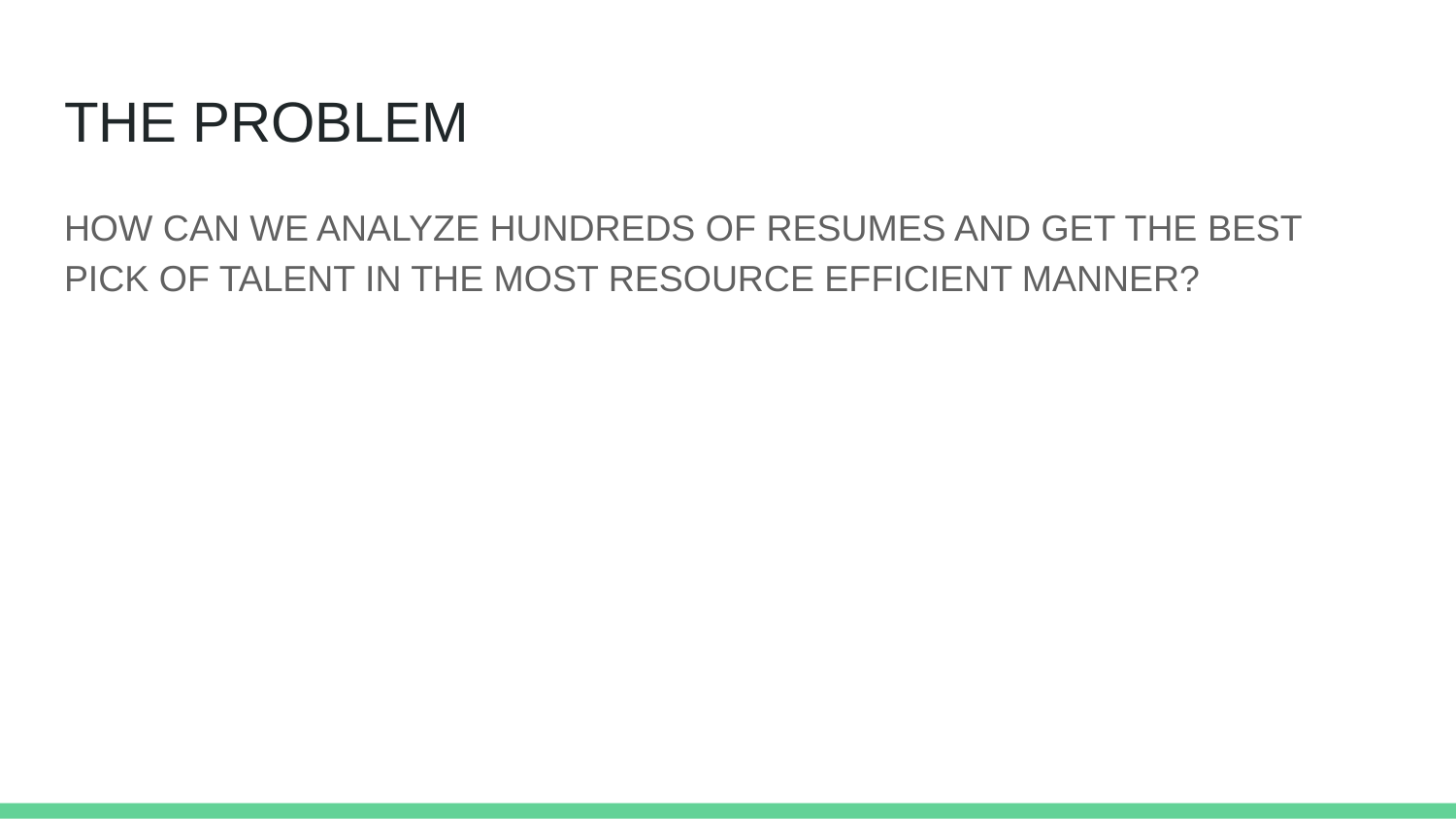

# THE PROBLEM
HOW CAN WE ANALYZE HUNDREDS OF RESUMES AND GET THE BEST PICK OF TALENT IN THE MOST RESOURCE EFFICIENT MANNER?